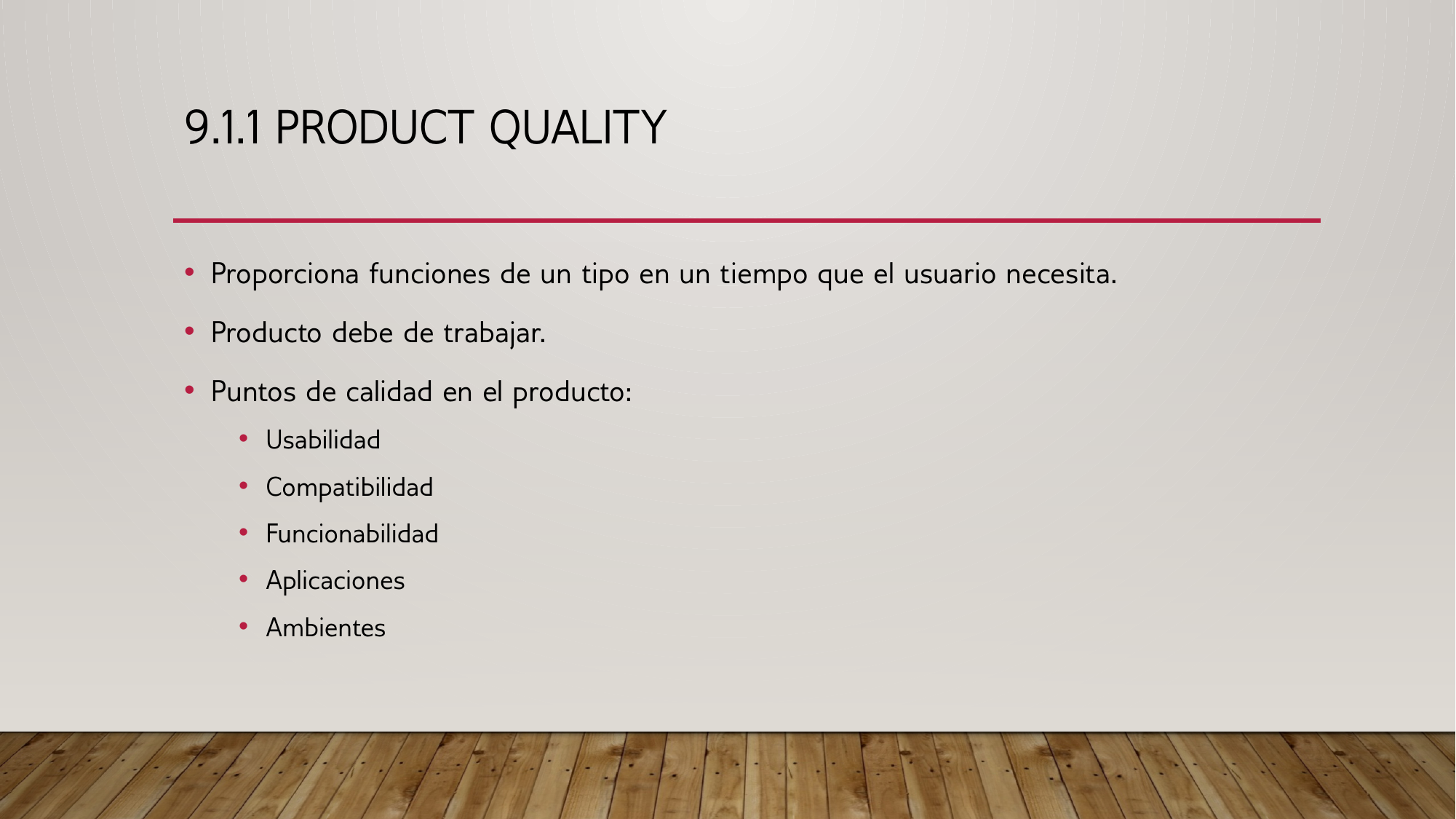

# 9.1.1 product quality
Proporciona funciones de un tipo en un tiempo que el usuario necesita.
Producto debe de trabajar.
Puntos de calidad en el producto:
Usabilidad
Compatibilidad
Funcionabilidad
Aplicaciones
Ambientes